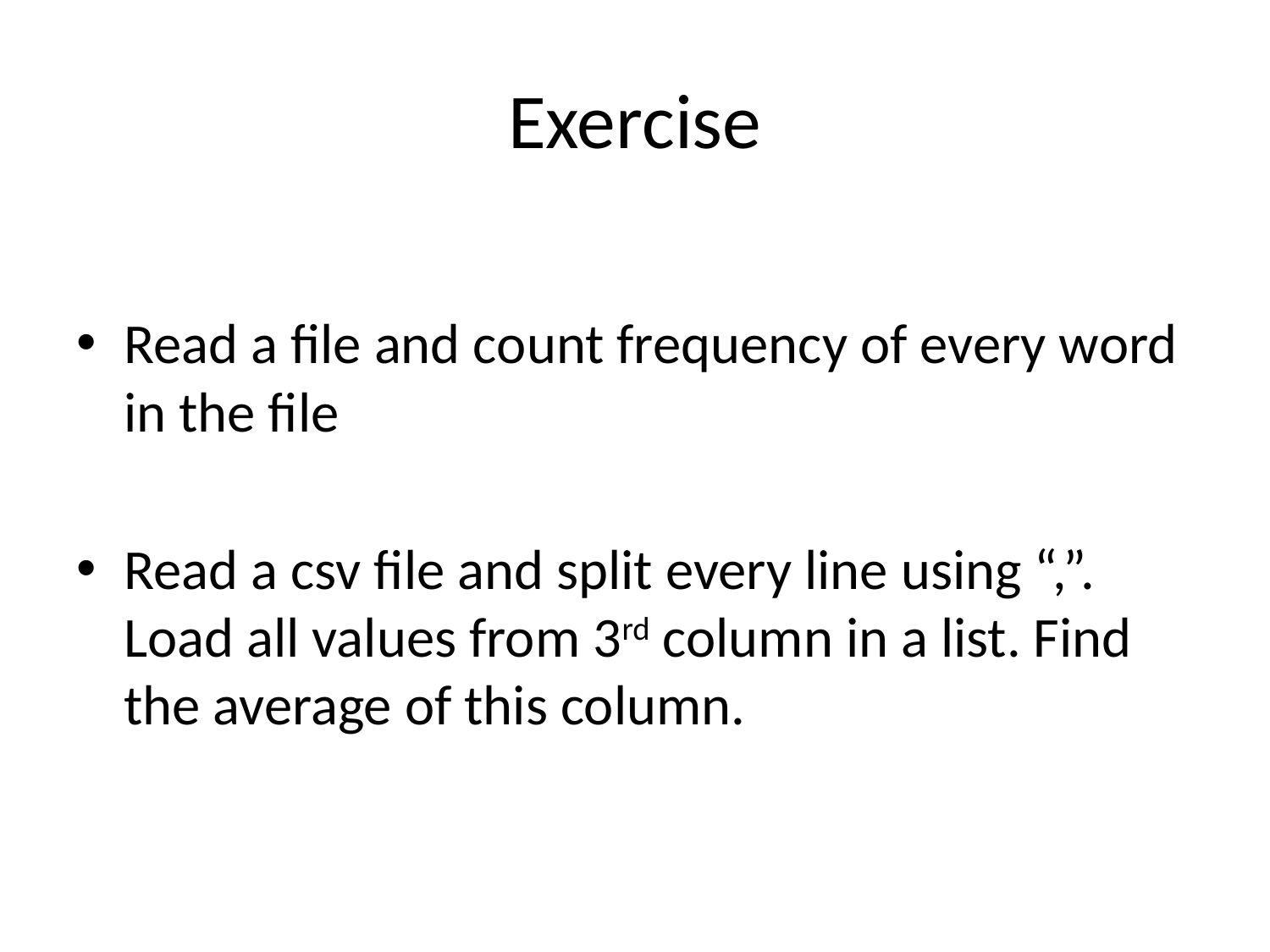

# Exercise

Read a file and count frequency of every word in the file

Read a csv file and split every line using “,”. Load all values from 3rd column in a list. Find the average of this column.